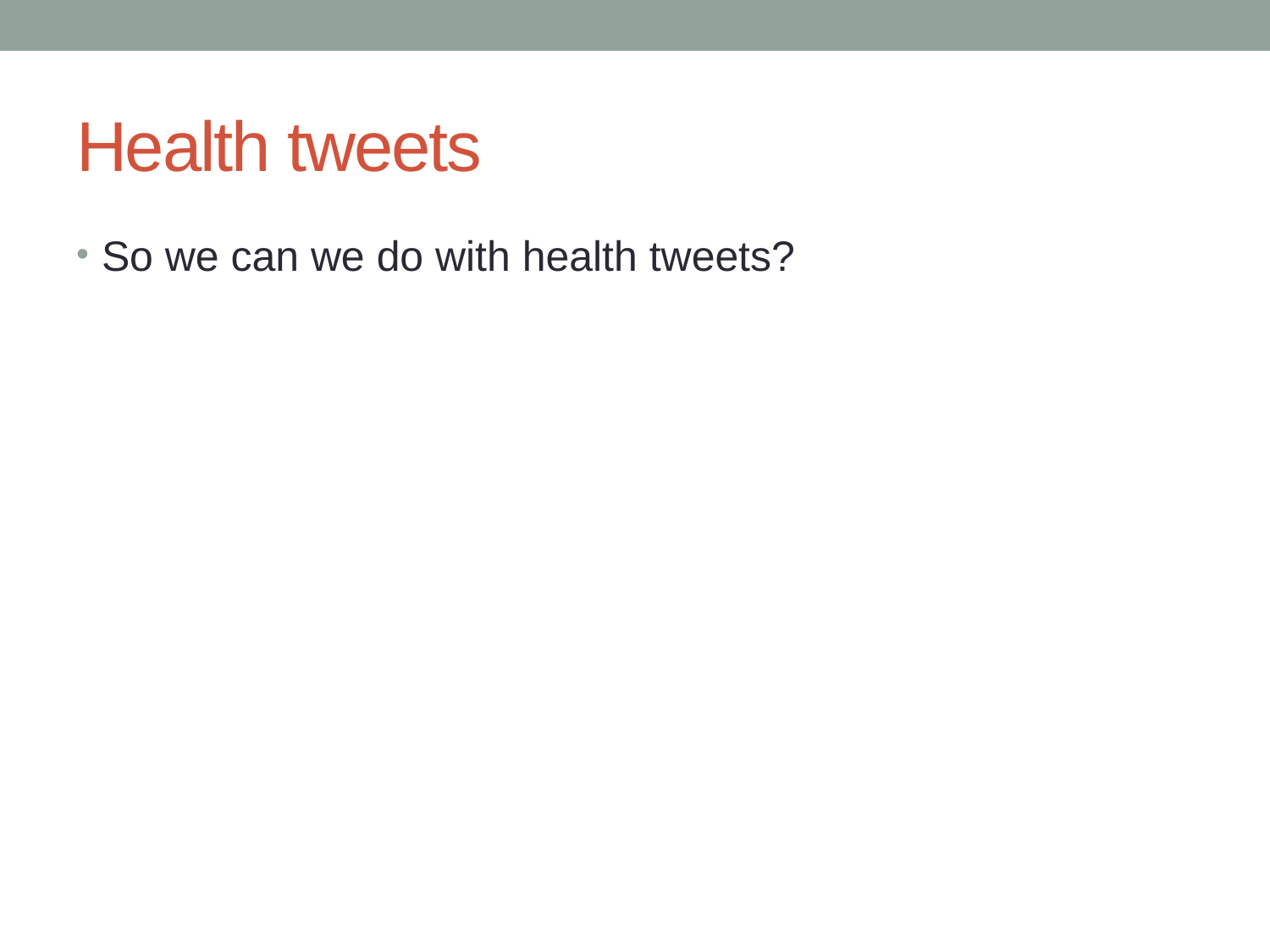

# Health tweets
So we can we do with health tweets?